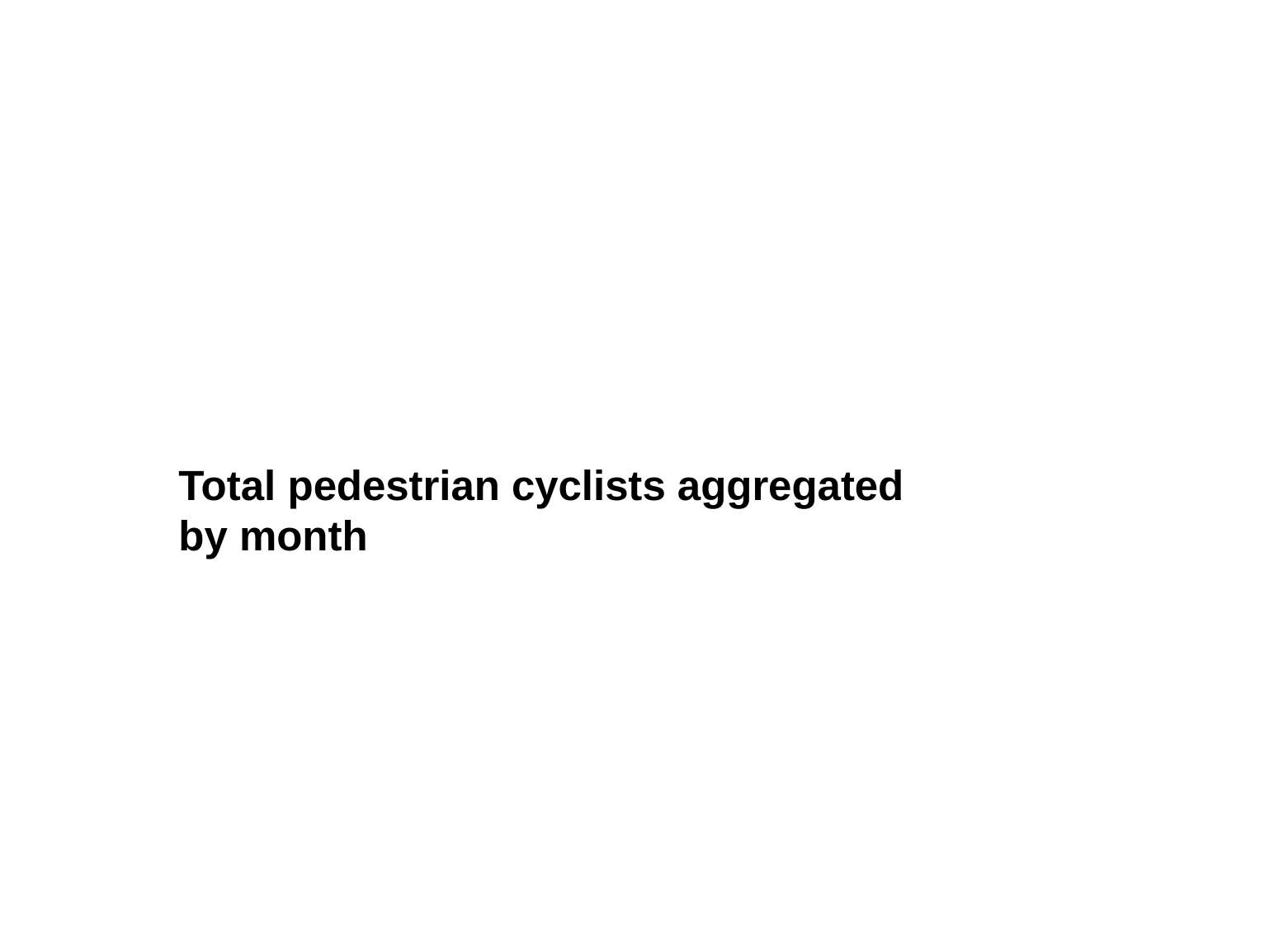

# Total pedestrian cyclists aggregated by month